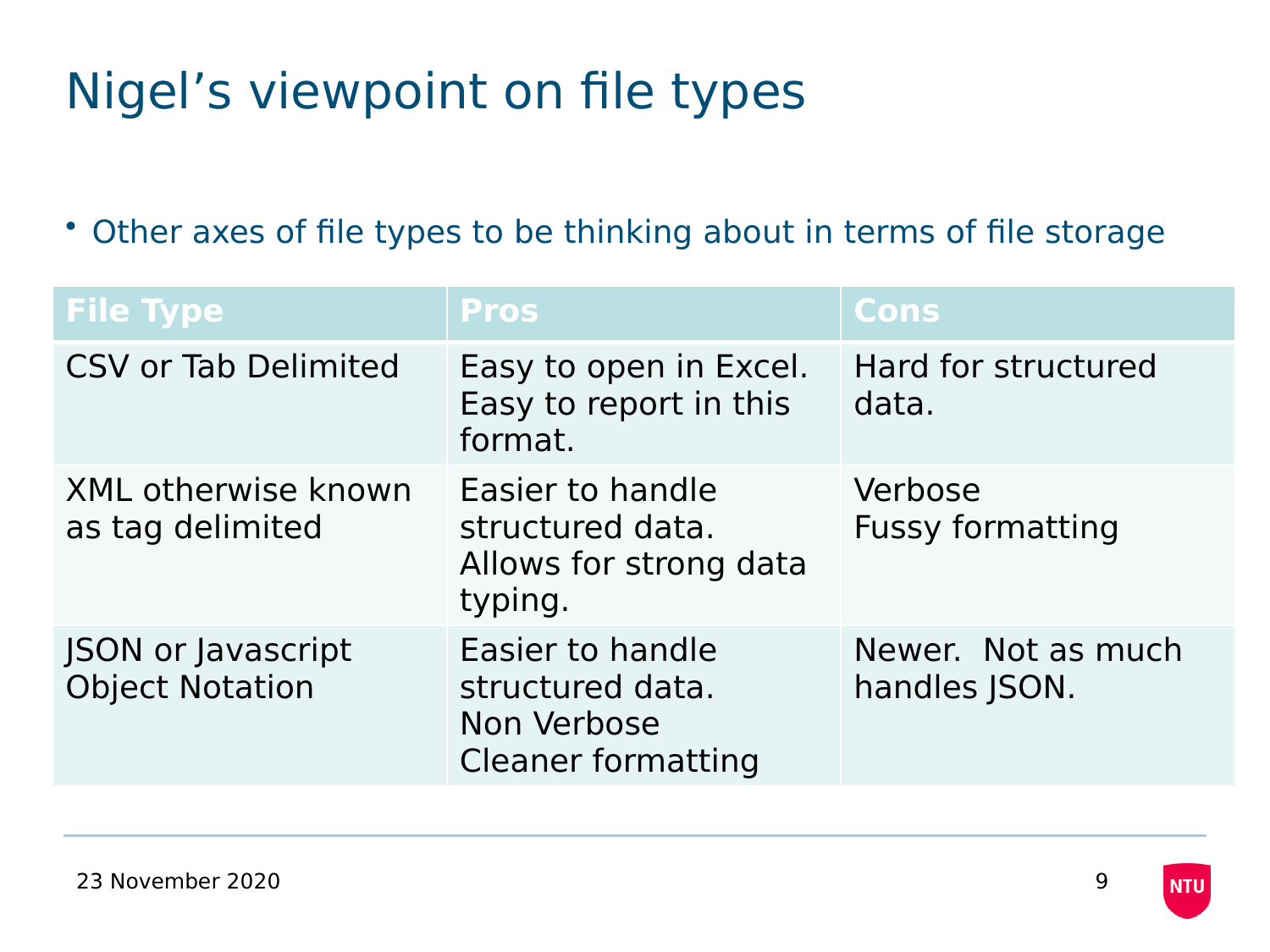

# Nigel’s viewpoint on file types
Other axes of file types to be thinking about in terms of file storage

| File Type | Pros | Cons |
| --- | --- | --- |
| CSV or Tab Delimited | Easy to open in Excel. Easy to report in this format. | Hard for structured data. |
| XML otherwise known as tag delimited | Easier to handle structured data. Allows for strong data typing. | Verbose Fussy formatting |
| JSON or Javascript Object Notation | Easier to handle structured data. Non Verbose Cleaner formatting | Newer. Not as much handles JSON. |
23 November 2020
9